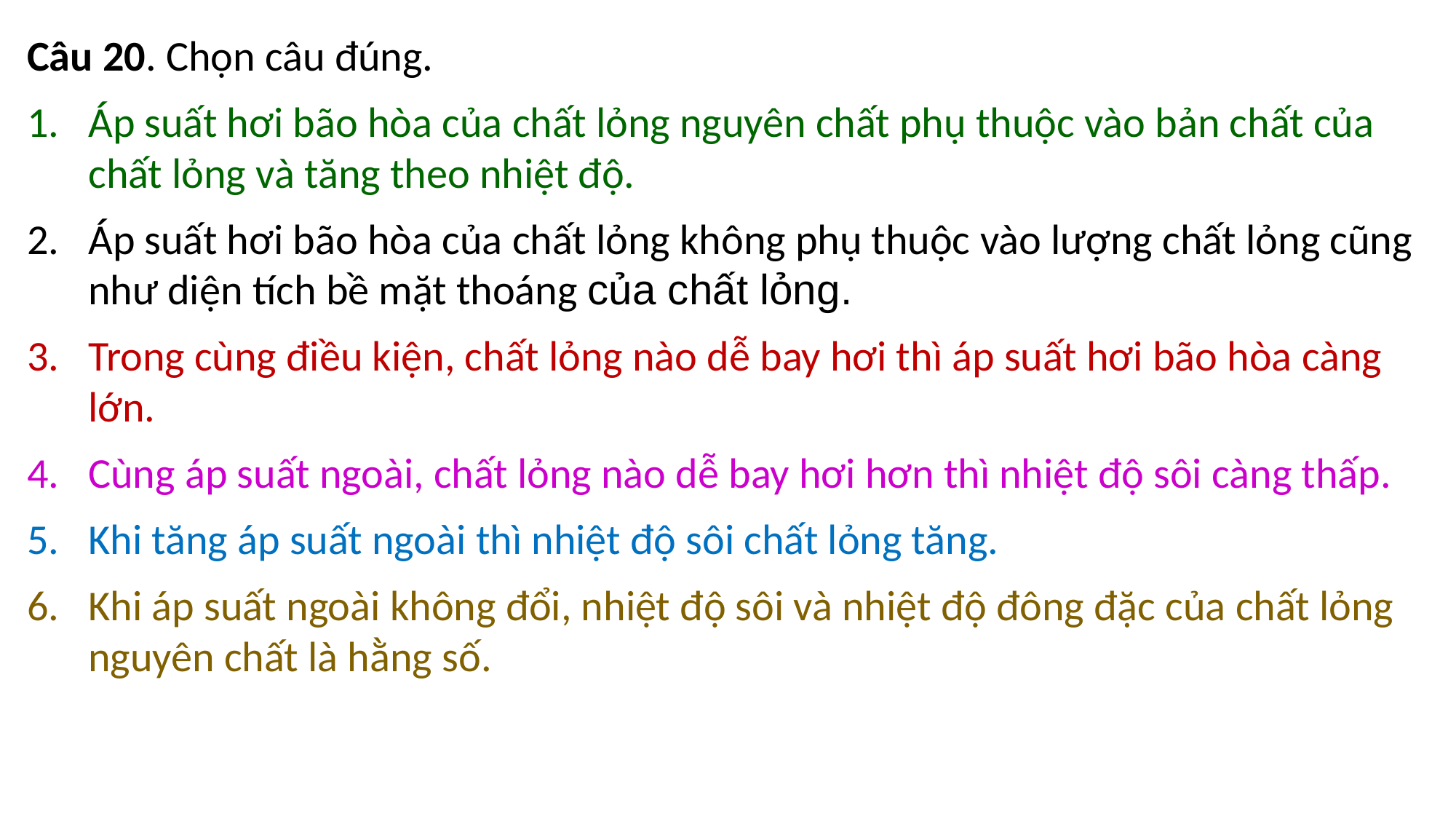

Câu 20. Chọn câu đúng.
Áp suất hơi bão hòa của chất lỏng nguyên chất phụ thuộc vào bản chất của chất lỏng và tăng theo nhiệt độ.
Áp suất hơi bão hòa của chất lỏng không phụ thuộc vào lượng chất lỏng cũng như diện tích bề mặt thoáng của chất lỏng.
Trong cùng điều kiện, chất lỏng nào dễ bay hơi thì áp suất hơi bão hòa càng lớn.
Cùng áp suất ngoài, chất lỏng nào dễ bay hơi hơn thì nhiệt độ sôi càng thấp.
Khi tăng áp suất ngoài thì nhiệt độ sôi chất lỏng tăng.
Khi áp suất ngoài không đổi, nhiệt độ sôi và nhiệt độ đông đặc của chất lỏng nguyên chất là hằng số.